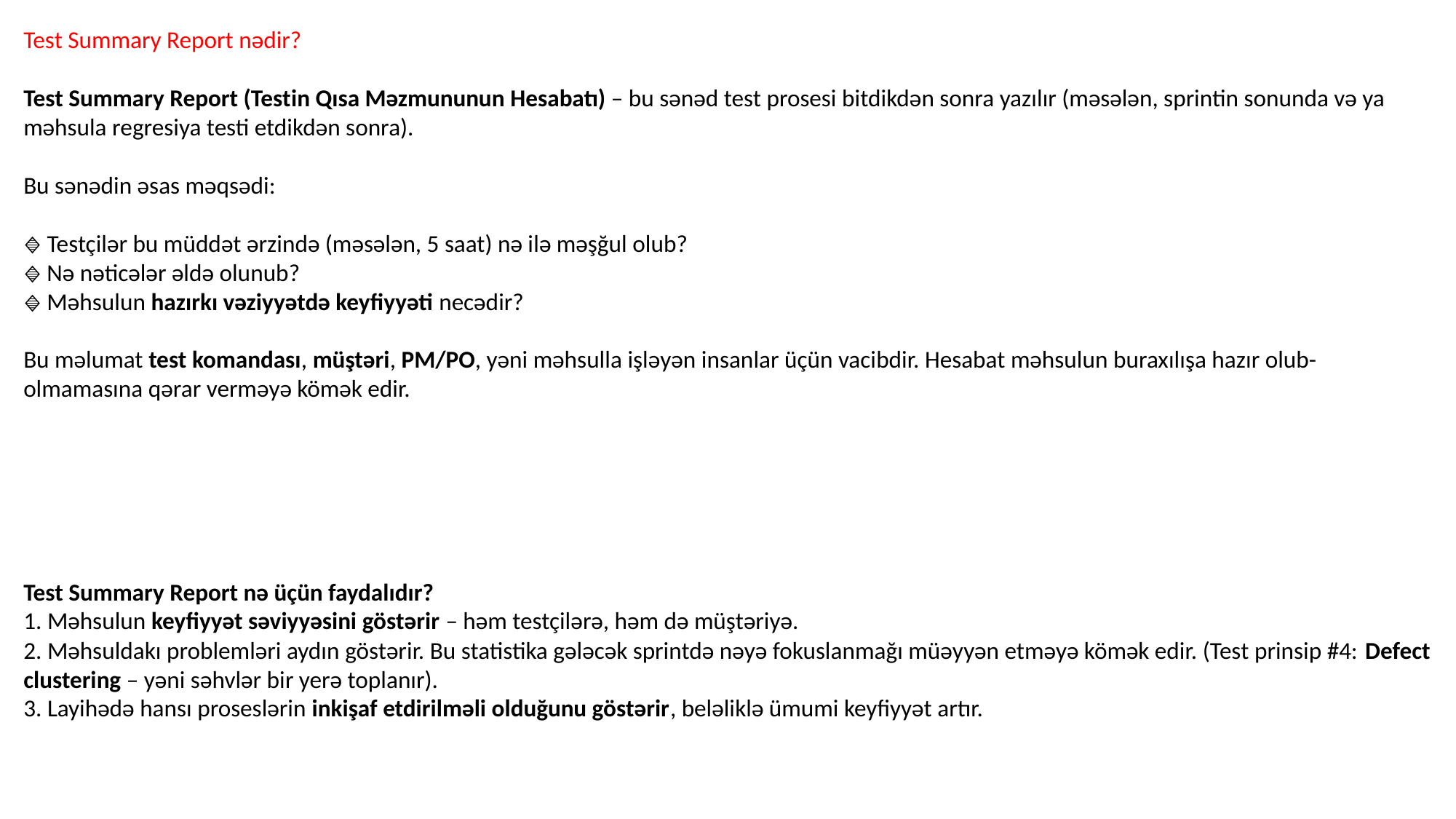

Test Summary Report nədir?

Test Summary Report (Testin Qısa Məzmununun Hesabatı) – bu sənəd test prosesi bitdikdən sonra yazılır (məsələn, sprintin sonunda və ya məhsula regresiya testi etdikdən sonra).

Bu sənədin əsas məqsədi:
🔹 Testçilər bu müddət ərzində (məsələn, 5 saat) nə ilə məşğul olub?
🔹 Nə nəticələr əldə olunub?
🔹 Məhsulun hazırkı vəziyyətdə keyfiyyəti necədir?

Bu məlumat test komandası, müştəri, PM/PO, yəni məhsulla işləyən insanlar üçün vacibdir. Hesabat məhsulun buraxılışa hazır olub-olmamasına qərar verməyə kömək edir.

Test Summary Report nə üçün faydalıdır?
 Məhsulun keyfiyyət səviyyəsini göstərir – həm testçilərə, həm də müştəriyə.
 Məhsuldakı problemləri aydın göstərir. Bu statistika gələcək sprintdə nəyə fokuslanmağı müəyyən etməyə kömək edir. (Test prinsip #4: Defect clustering – yəni səhvlər bir yerə toplanır).
 Layihədə hansı proseslərin inkişaf etdirilməli olduğunu göstərir, beləliklə ümumi keyfiyyət artır.